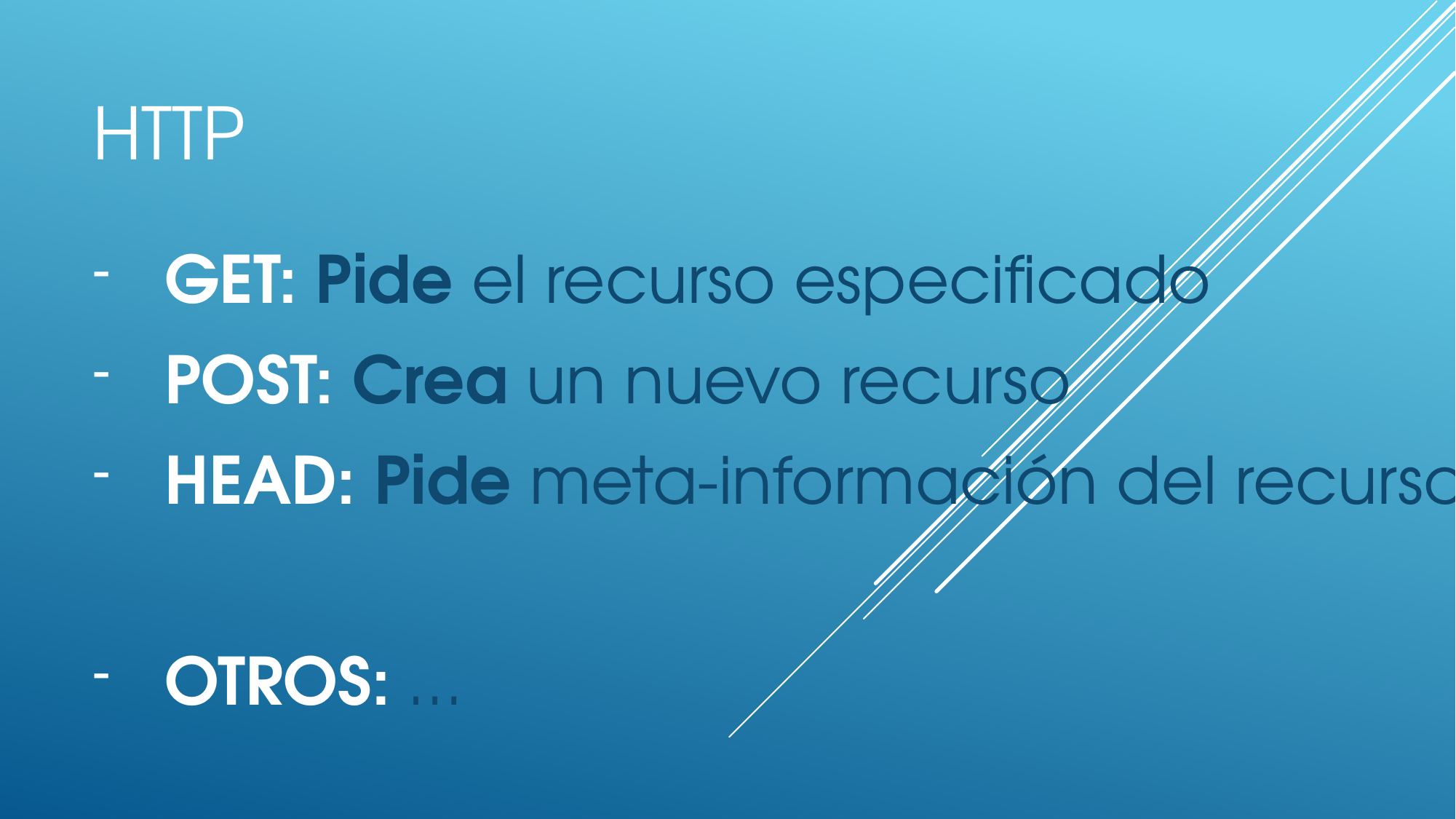

# http
GET: Pide el recurso especificado
POST: Crea un nuevo recurso
HEAD: Pide meta-información del recurso

OTROS: …